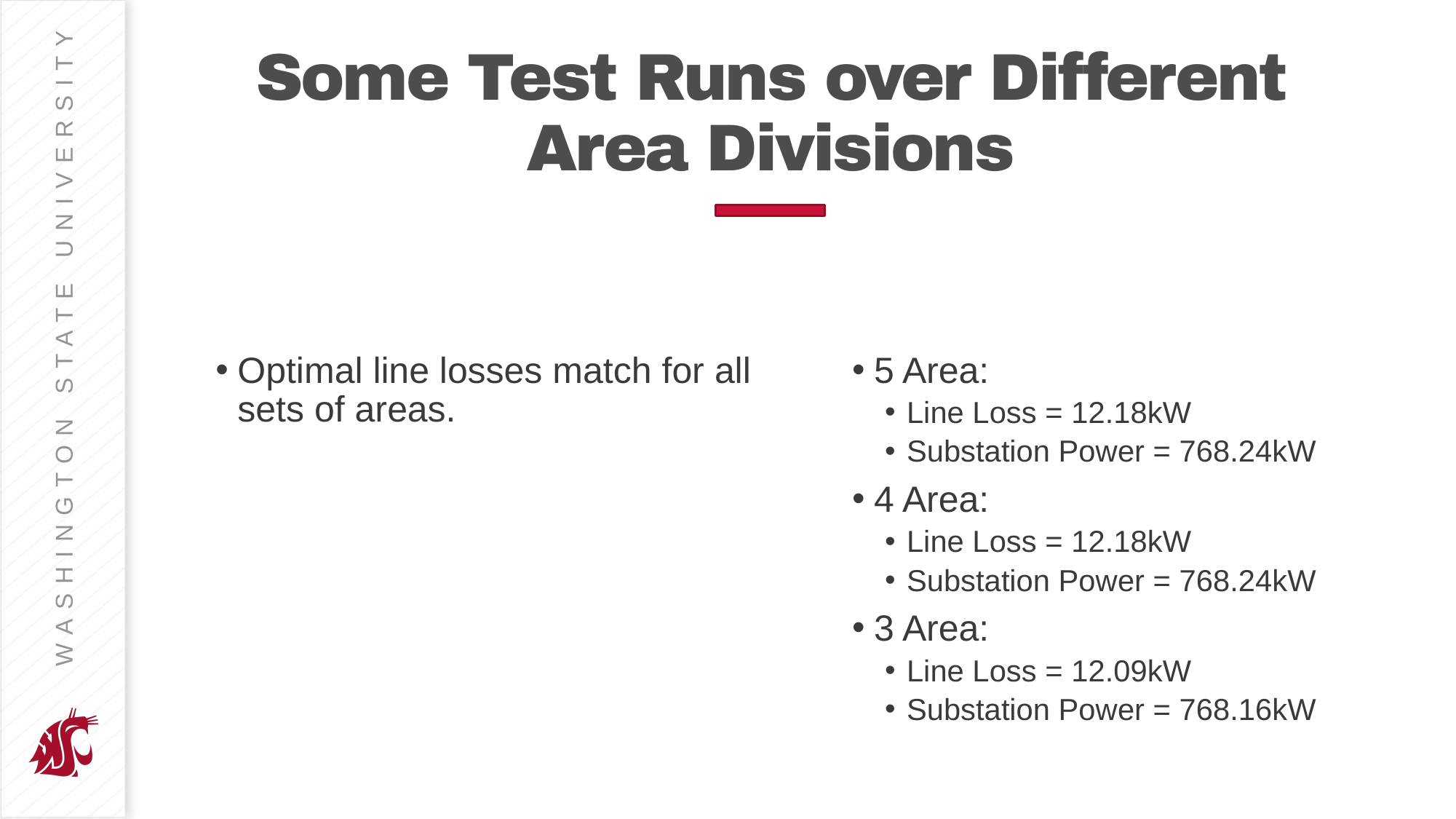

# Some Test Runs over Different Area Divisions

Optimal line losses match for all sets of areas.
5 Area:
Line Loss = 12.18kW
Substation Power = 768.24kW
4 Area:
Line Loss = 12.18kW
Substation Power = 768.24kW
3 Area:
Line Loss = 12.09kW
Substation Power = 768.16kW